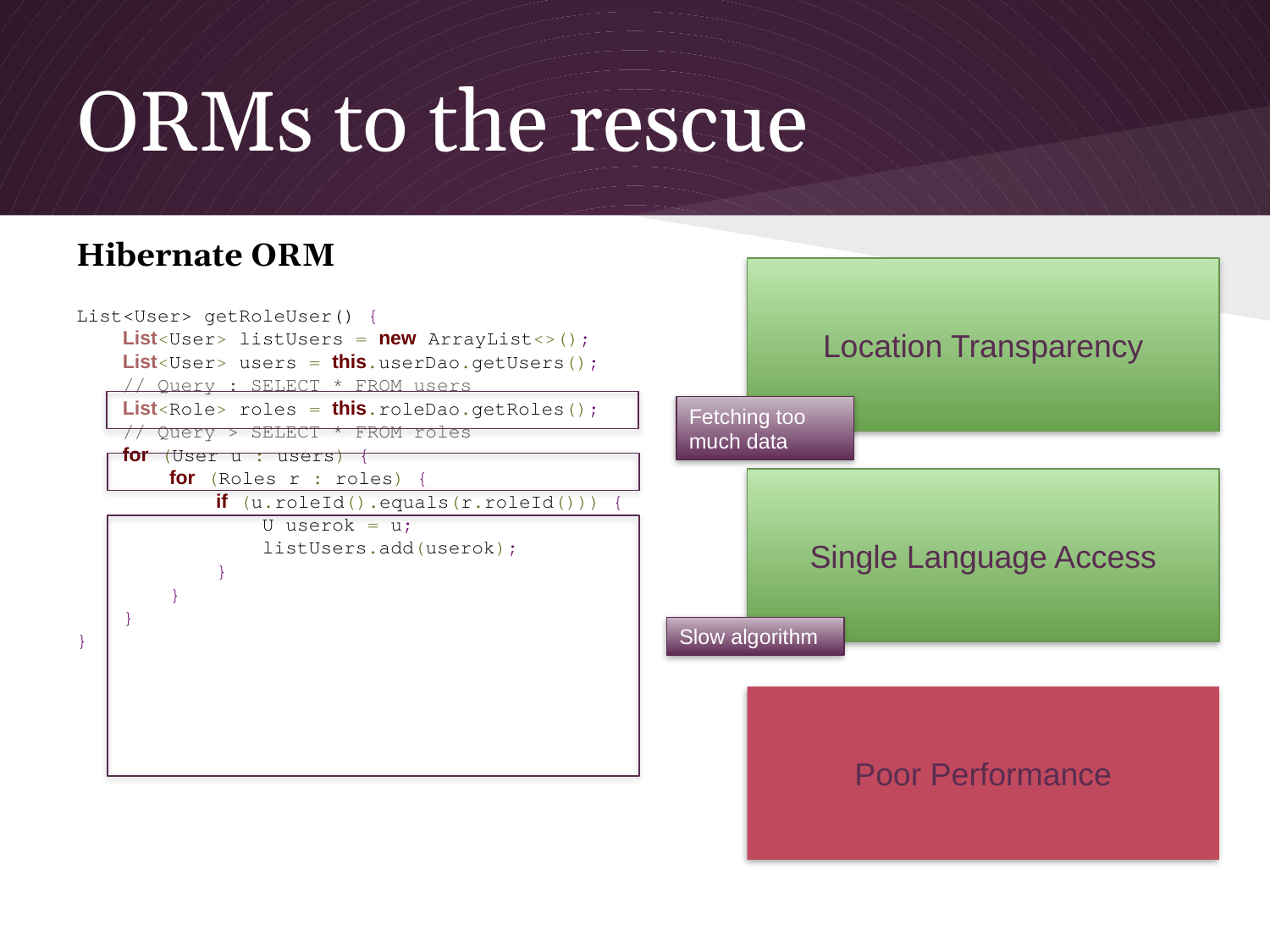

# ORMs to the rescue
Hibernate ORM

List<User> getRoleUser() {
    List<User> listUsers = new ArrayList<>();
    List<User> users = this.userDao.getUsers();
    // Query : SELECT * FROM users
    List<Role> roles = this.roleDao.getRoles();
    // Query > SELECT * FROM roles
    for (User u : users) {
        for (Roles r : roles) {
            if (u.roleId().equals(r.roleId())) {
                U userok = u;
                listUsers.add(userok);
            }
        }
    }
}
Location Transparency

Fetching too much data

Single Language Access

Slow algorithm
Poor Performance